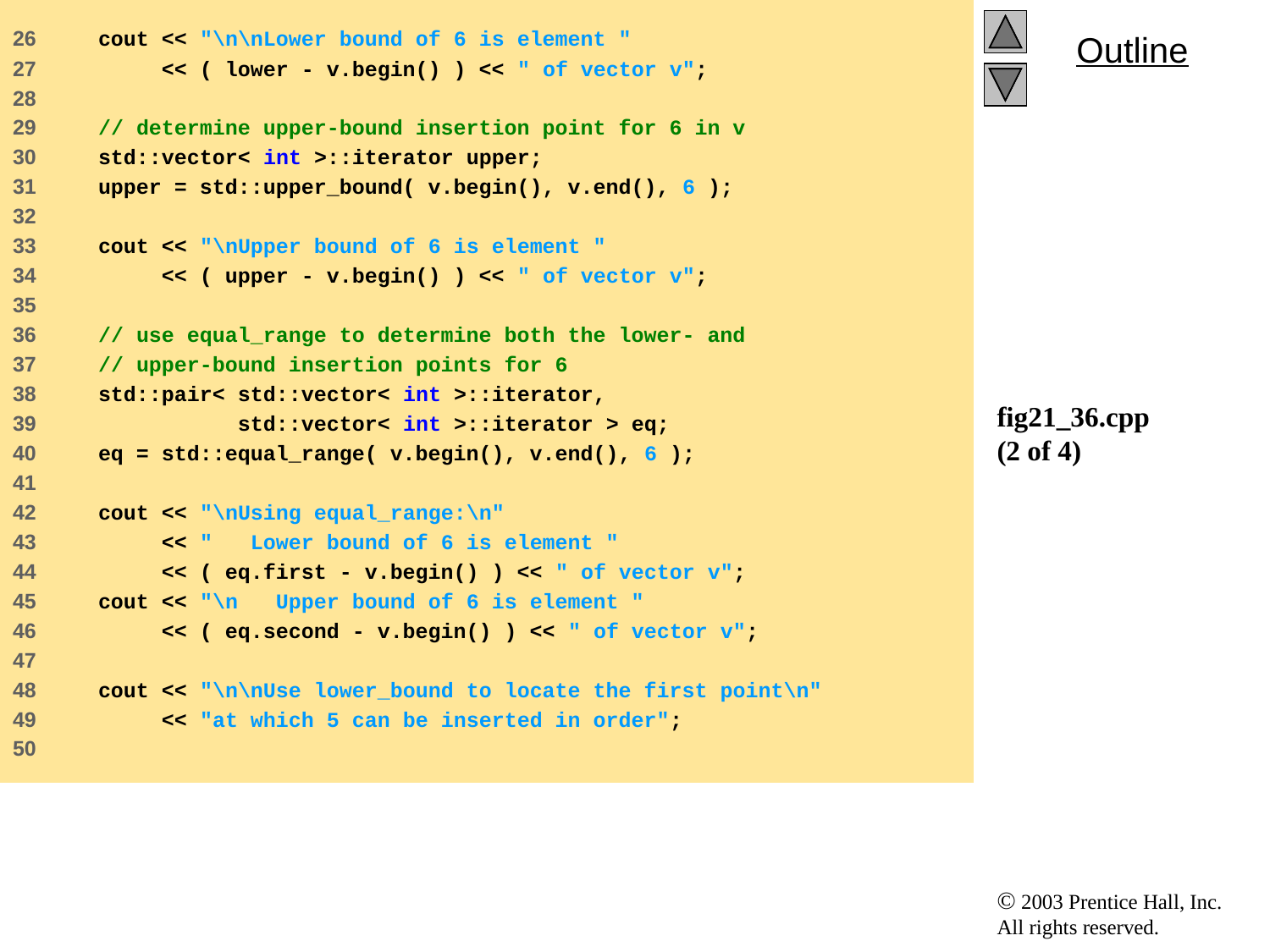

26       cout << "\n\nLower bound of 6 is element "
27            << ( lower - v.begin() ) << " of vector v";
28
29       // determine upper-bound insertion point for 6 in v
30       std::vector< int >::iterator upper;
31       upper = std::upper_bound( v.begin(), v.end(), 6 );
32
33       cout << "\nUpper bound of 6 is element "
34            << ( upper - v.begin() ) << " of vector v";
35
36       // use equal_range to determine both the lower- and
37       // upper-bound insertion points for 6
38       std::pair< std::vector< int >::iterator,
39                  std::vector< int >::iterator > eq;
40       eq = std::equal_range( v.begin(), v.end(), 6 );
41
42       cout << "\nUsing equal_range:\n"
43            << "   Lower bound of 6 is element "
44            << ( eq.first - v.begin() ) << " of vector v";
45       cout << "\n   Upper bound of 6 is element "
46            << ( eq.second - v.begin() ) << " of vector v";
47
48       cout << "\n\nUse lower_bound to locate the first point\n"
49            << "at which 5 can be inserted in order";
50

# fig21_36.cpp (2 of 4)